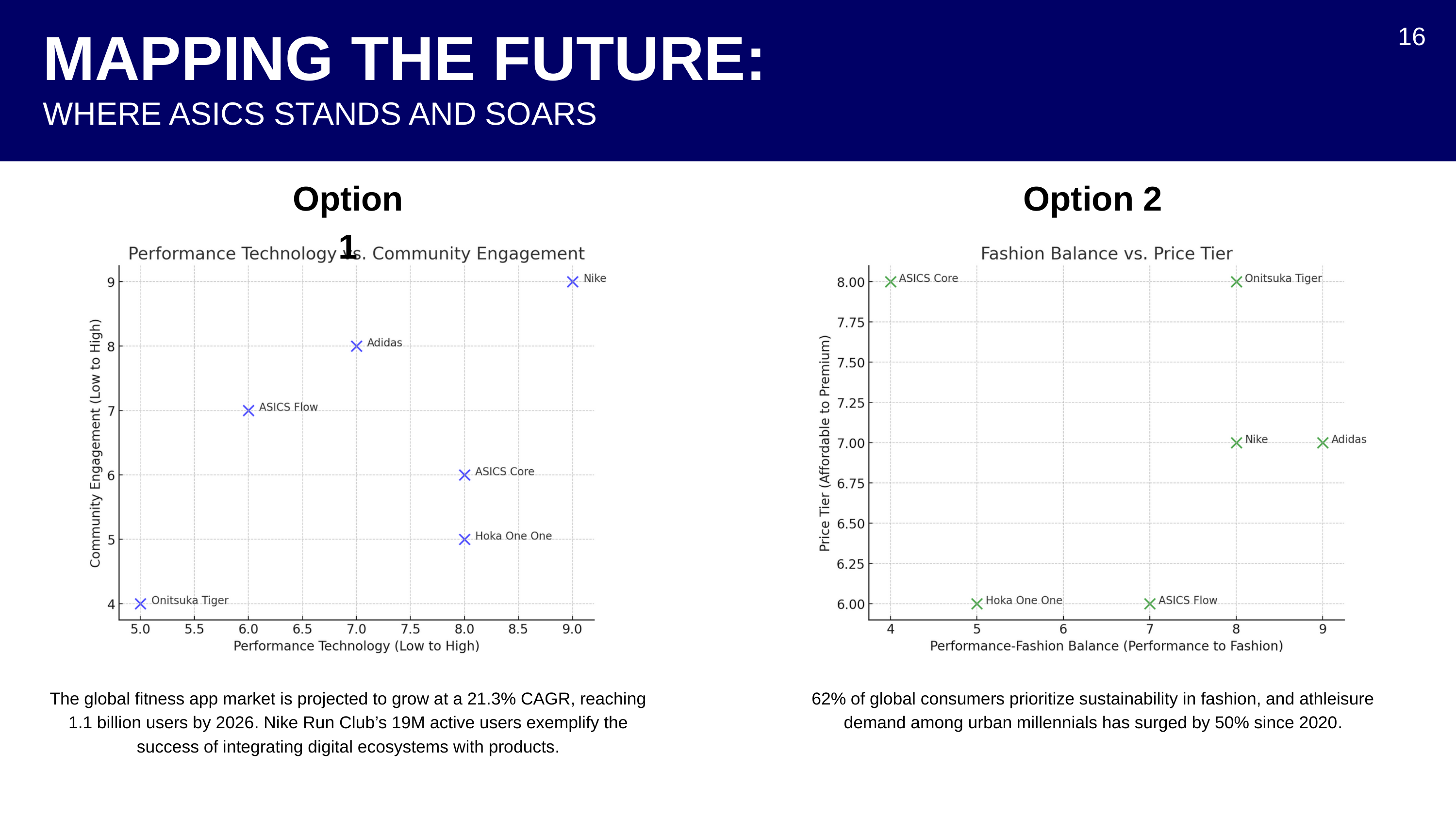

16
MAPPING THE FUTURE:
WHERE ASICS STANDS AND SOARS
Option 1
Option 2

The global fitness app market is projected to grow at a 21.3% CAGR, reaching 1.1 billion users by 2026​​. Nike Run Club’s 19M active users exemplify the success of integrating digital ecosystems with products​.
62% of global consumers prioritize sustainability in fashion, and athleisure demand among urban millennials has surged by 50% since 2020​​.